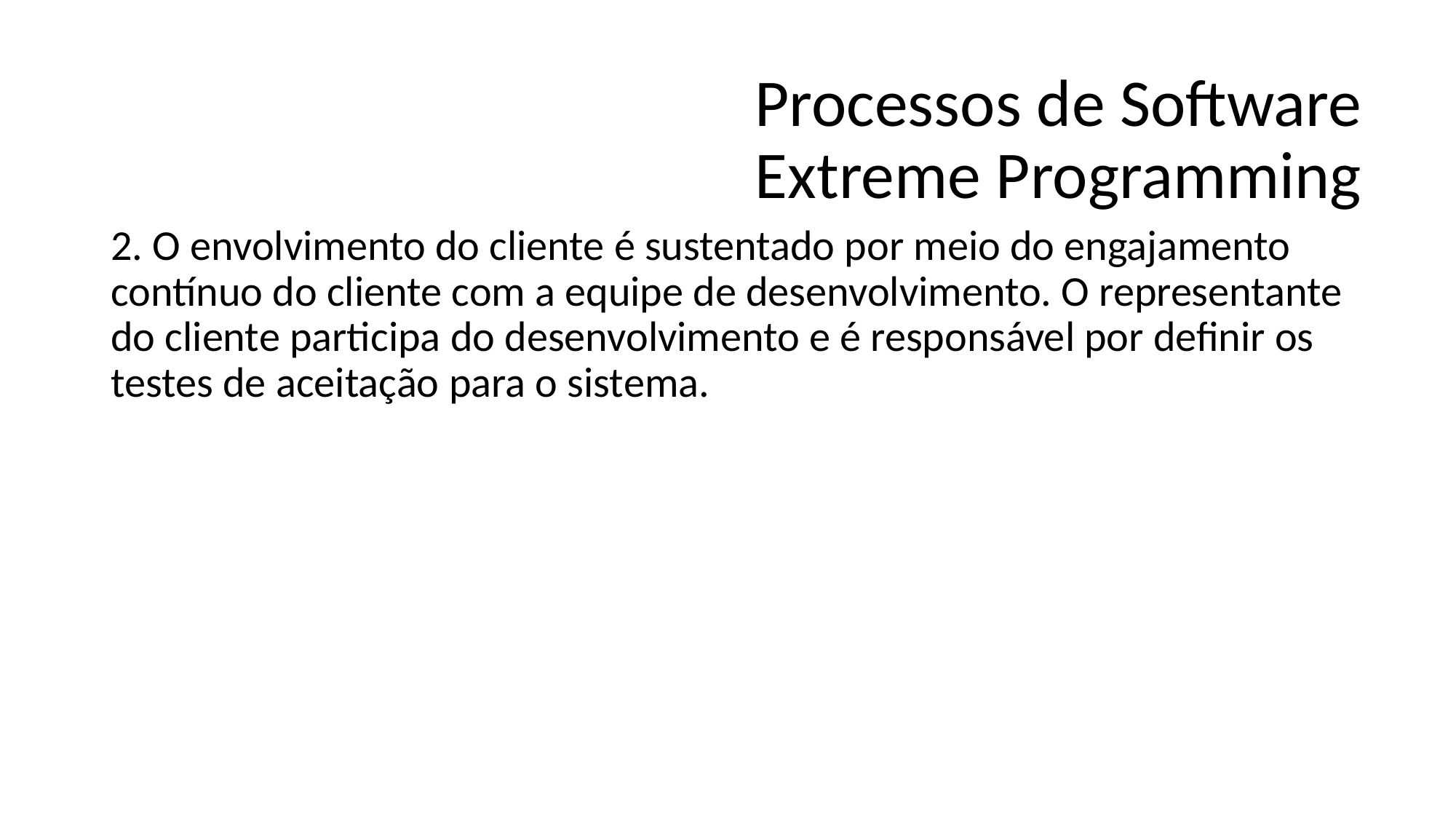

Processos de Software
Extreme Programming
2. O envolvimento do cliente é sustentado por meio do engajamento contínuo do cliente com a equipe de desenvolvimento. O representante do cliente participa do desenvolvimento e é responsável por definir os testes de aceitação para o sistema.